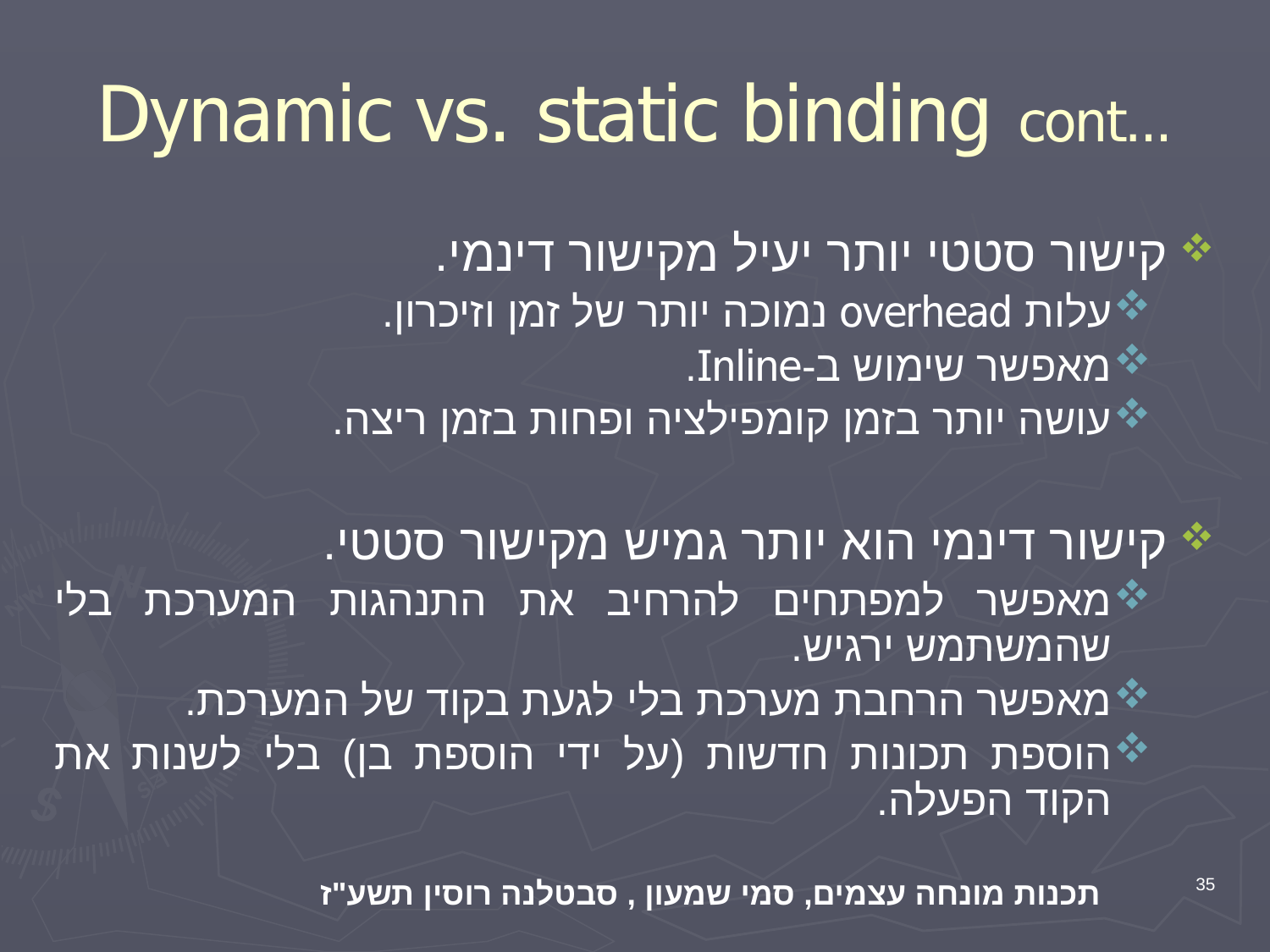

# Dynamic vs. static binding cont…
קישור סטטי יותר יעיל מקישור דינמי.
עלות overhead נמוכה יותר של זמן וזיכרון.
מאפשר שימוש ב-Inline.
עושה יותר בזמן קומפילציה ופחות בזמן ריצה.

קישור דינמי הוא יותר גמיש מקישור סטטי.
מאפשר למפתחים להרחיב את התנהגות המערכת בלי שהמשתמש ירגיש.
מאפשר הרחבת מערכת בלי לגעת בקוד של המערכת.
הוספת תכונות חדשות (על ידי הוספת בן) בלי לשנות את הקוד הפעלה.
תכנות מונחה עצמים, סמי שמעון , סבטלנה רוסין תשע"ז
35